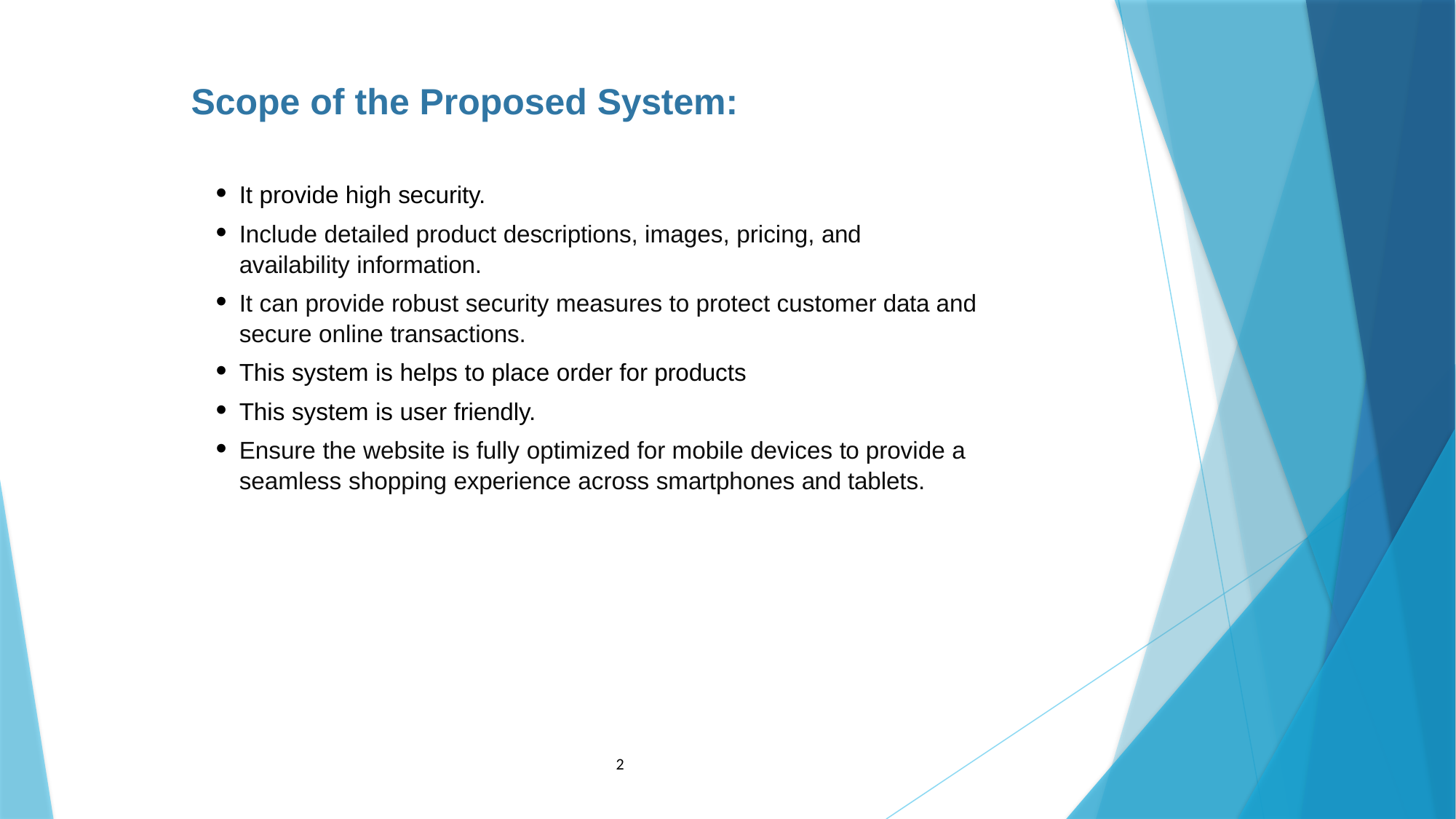

Scope of the Proposed System:

It provide high security.
Include detailed product descriptions, images, pricing, and availability information.
It can provide robust security measures to protect customer data and secure online transactions.
This system is helps to place order for products
This system is user friendly.
Ensure the website is fully optimized for mobile devices to provide a seamless shopping experience across smartphones and tablets.
2